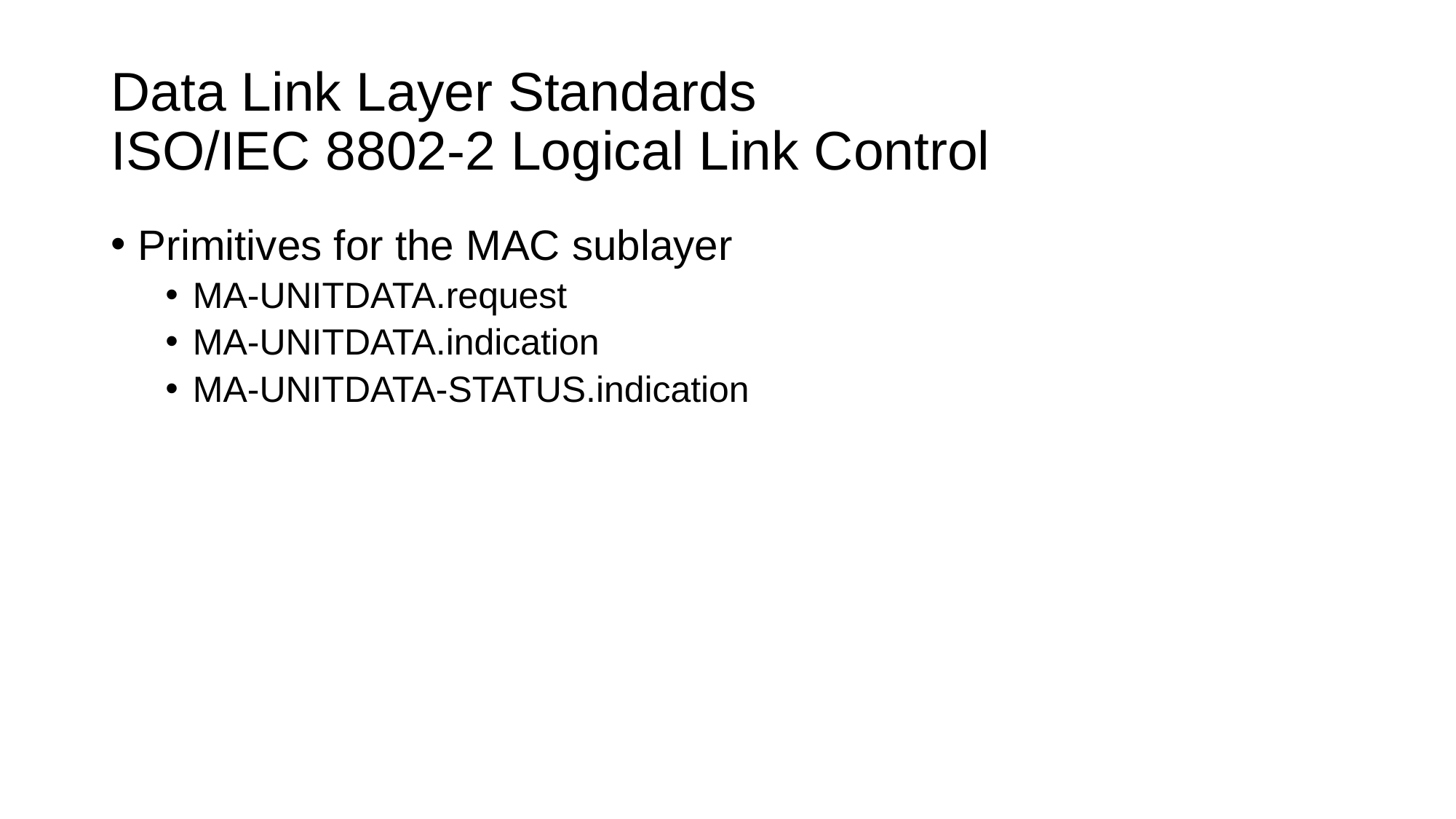

# Data Link Layer Standards ISO/IEC 8802-2 Logical Link Control
Primitives for the MAC sublayer
MA-UNITDATA.request
MA-UNITDATA.indication
MA-UNITDATA-STATUS.indication